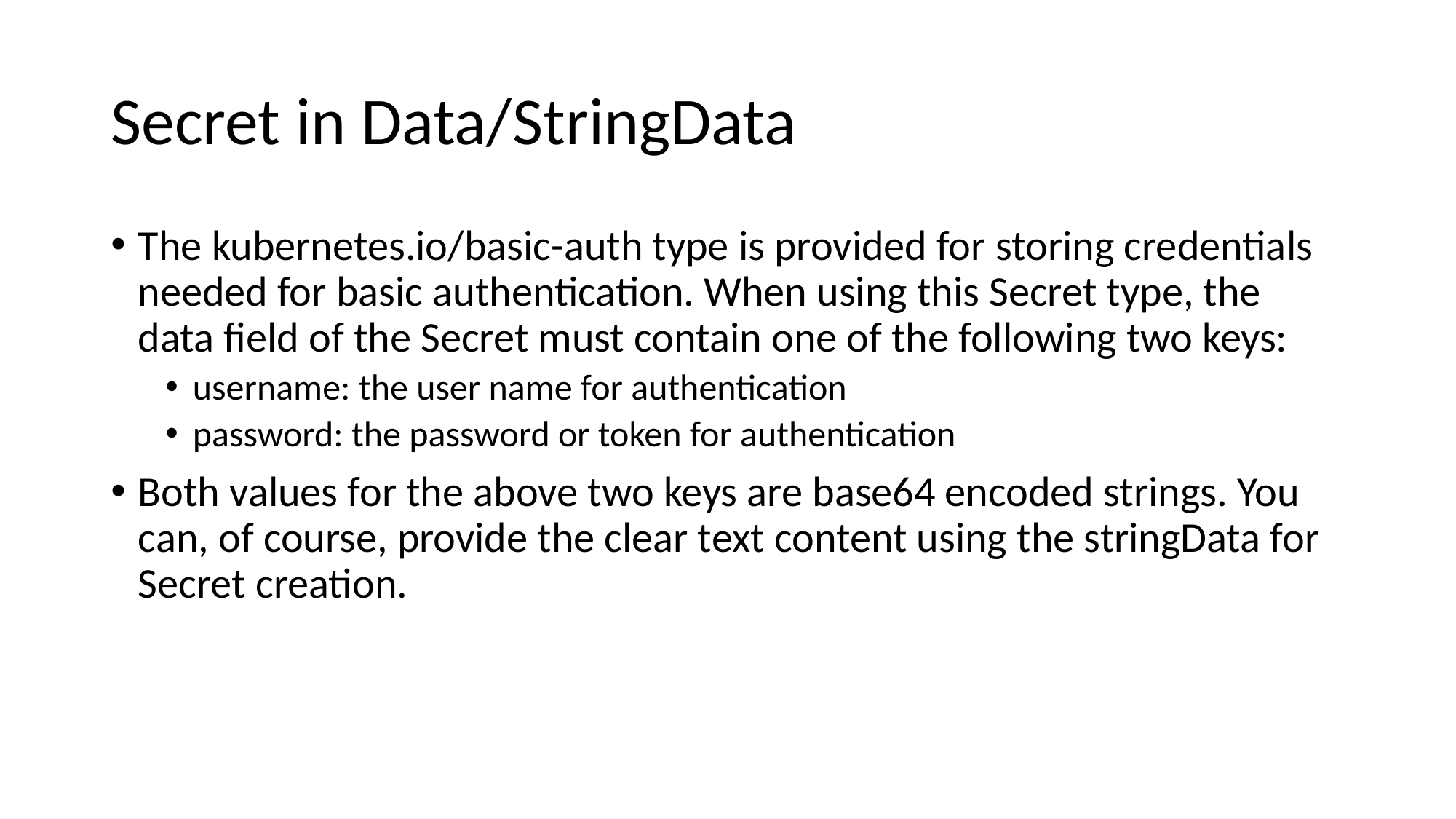

# Secret in Data/StringData
The kubernetes.io/basic-auth type is provided for storing credentials needed for basic authentication. When using this Secret type, the data field of the Secret must contain one of the following two keys:
username: the user name for authentication
password: the password or token for authentication
Both values for the above two keys are base64 encoded strings. You can, of course, provide the clear text content using the stringData for Secret creation.